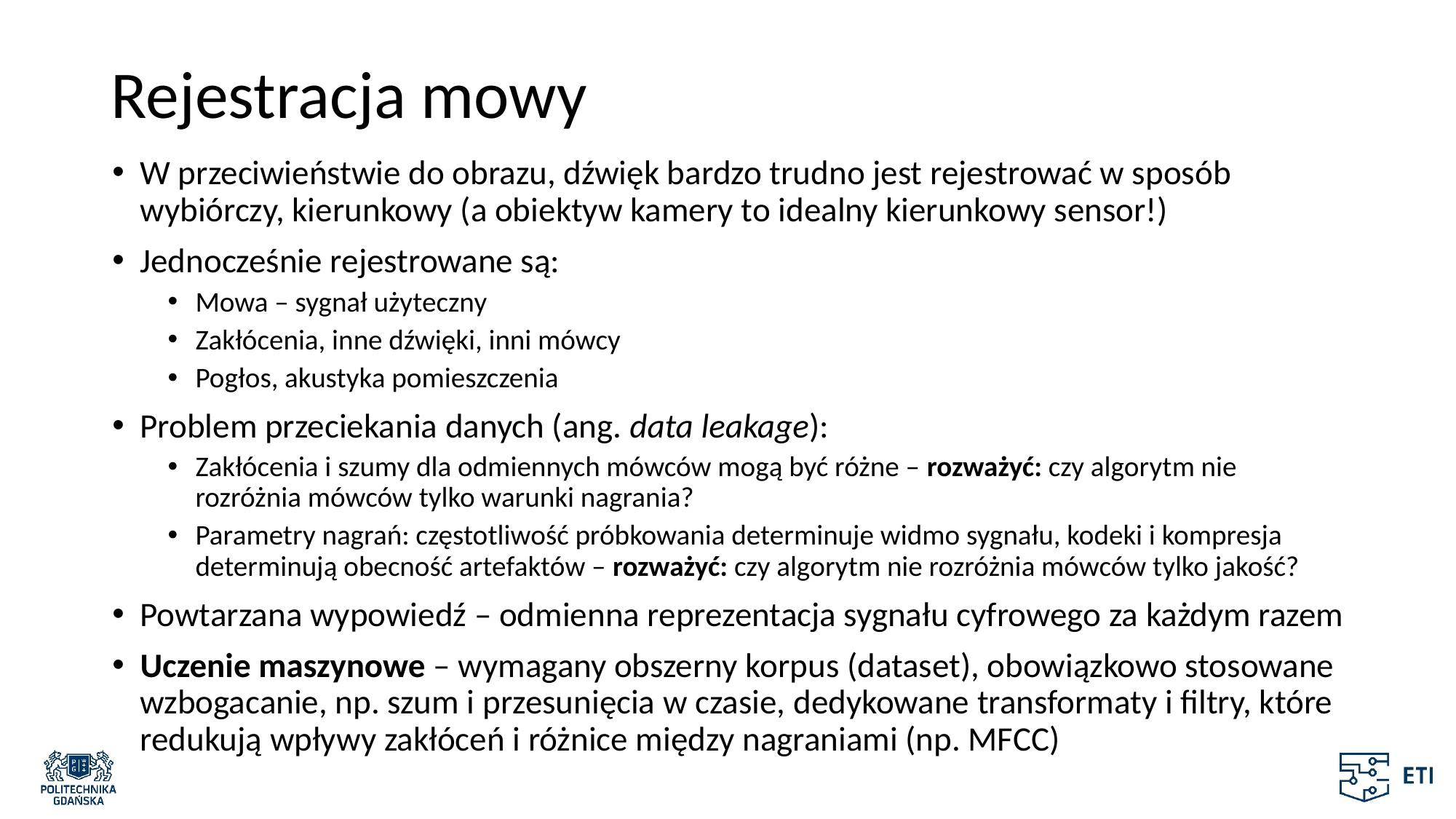

# Rejestracja mowy
W przeciwieństwie do obrazu, dźwięk bardzo trudno jest rejestrować w sposób wybiórczy, kierunkowy (a obiektyw kamery to idealny kierunkowy sensor!)
Jednocześnie rejestrowane są:
Mowa – sygnał użyteczny
Zakłócenia, inne dźwięki, inni mówcy
Pogłos, akustyka pomieszczenia
Problem przeciekania danych (ang. data leakage):
Zakłócenia i szumy dla odmiennych mówców mogą być różne – rozważyć: czy algorytm nie rozróżnia mówców tylko warunki nagrania?
Parametry nagrań: częstotliwość próbkowania determinuje widmo sygnału, kodeki i kompresja determinują obecność artefaktów – rozważyć: czy algorytm nie rozróżnia mówców tylko jakość?
Powtarzana wypowiedź – odmienna reprezentacja sygnału cyfrowego za każdym razem
Uczenie maszynowe – wymagany obszerny korpus (dataset), obowiązkowo stosowane wzbogacanie, np. szum i przesunięcia w czasie, dedykowane transformaty i filtry, które redukują wpływy zakłóceń i różnice między nagraniami (np. MFCC)